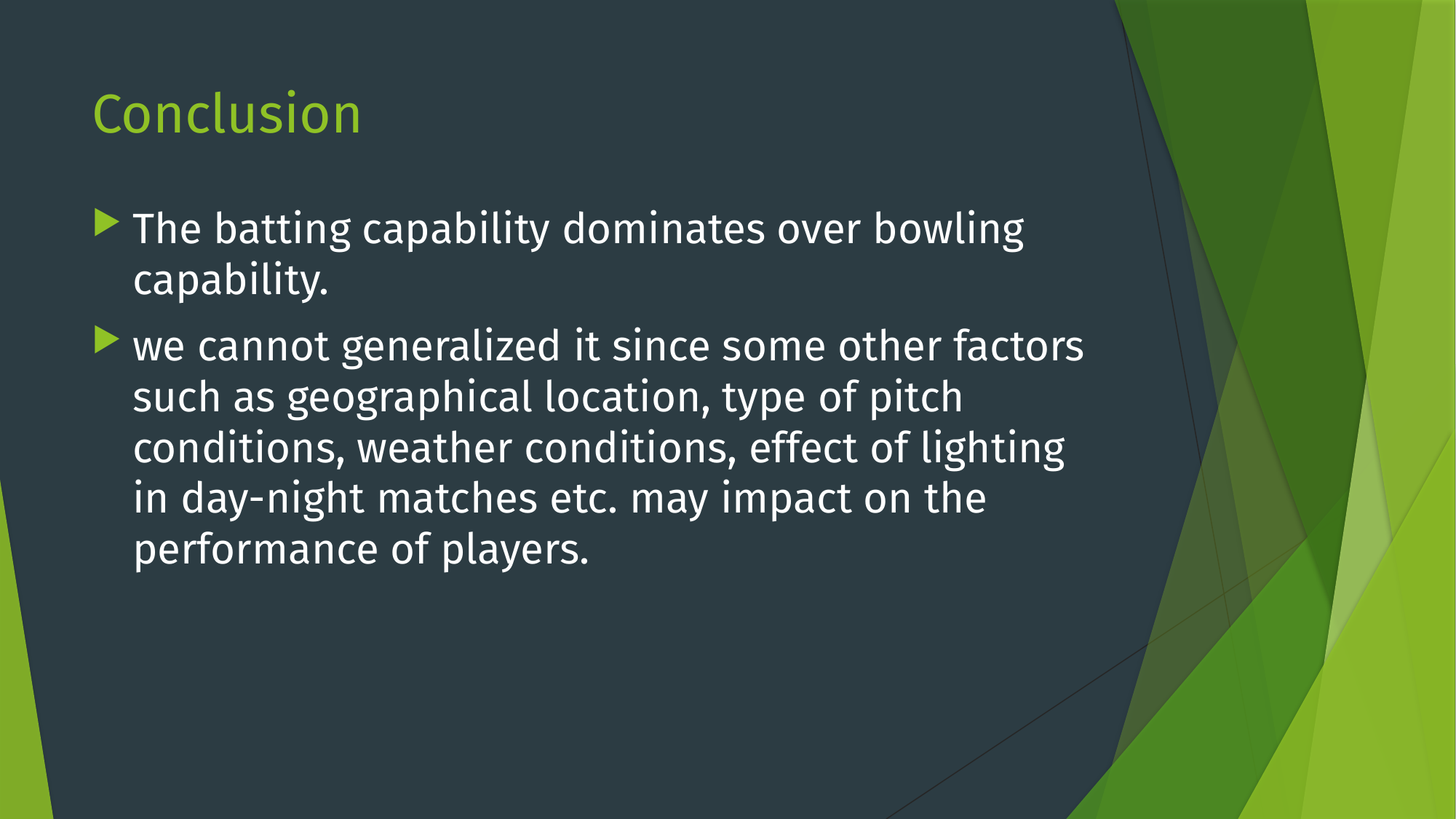

# Conclusion
The batting capability dominates over bowling capability.
we cannot generalized it since some other factors such as geographical location, type of pitch conditions, weather conditions, effect of lighting in day-night matches etc. may impact on the performance of players.